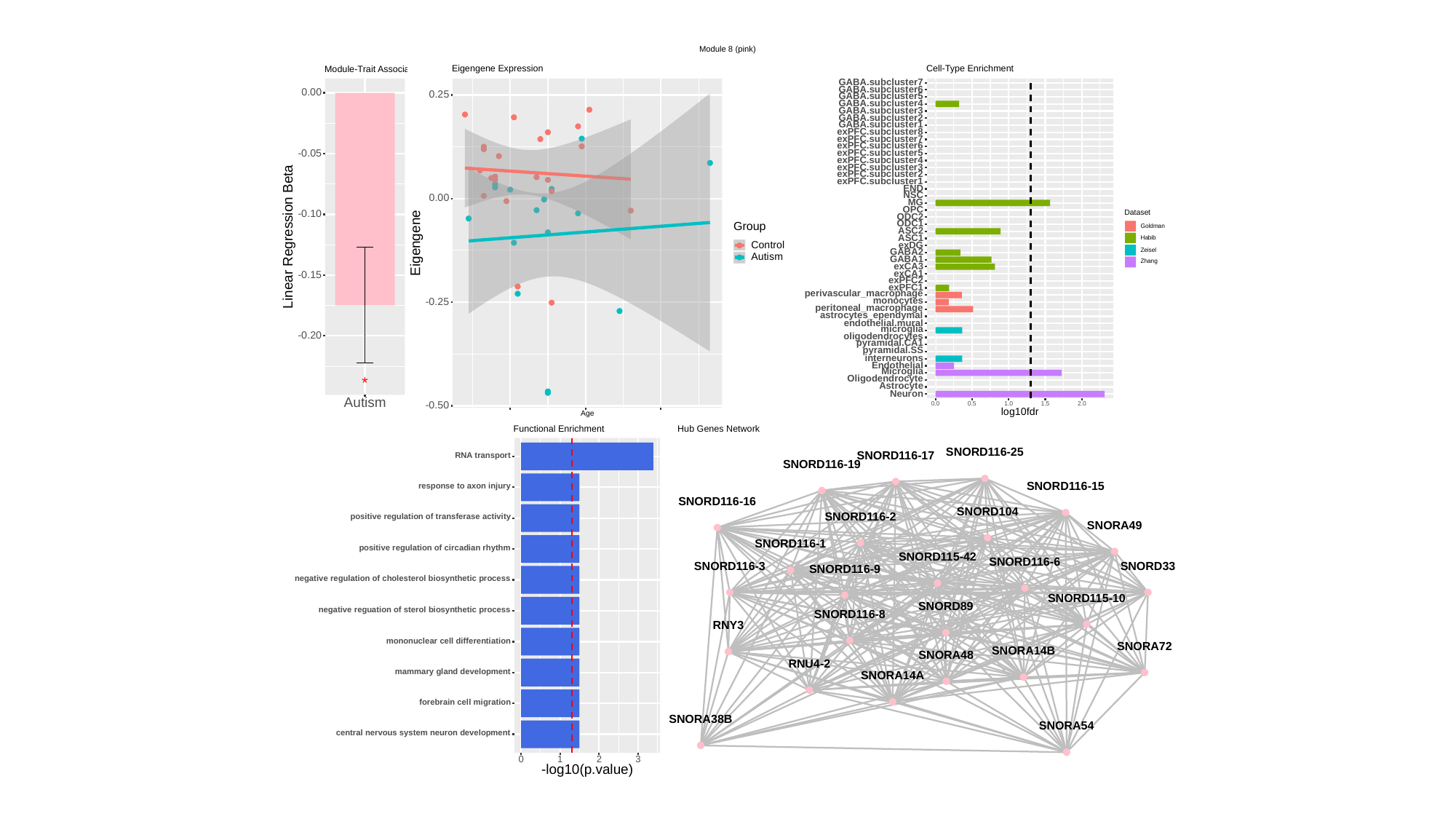

Module 8 (pink)

Cell-Type Enrichment
Eigengene Expression
Module-Trait Association

GABA.subcluster7

GABA.subcluster6

0.00

0.25

GABA.subcluster5

GABA.subcluster4

GABA.subcluster3

GABA.subcluster2

GABA.subcluster1

exPFC.subcluster8

exPFC.subcluster7

exPFC.subcluster6

-0.05
exPFC.subcluster5

exPFC.subcluster4

exPFC.subcluster3

exPFC.subcluster2

exPFC.subcluster1

END

NSC

0.00

MG

OPC

Dataset

-0.10

ODC2

ODC1

Group

Goldman

ASC2

Linear Regression Beta

ASC1

Habib
Eigengene

Control
exDG

Zeisel
GABA2

Autism

GABA1

Zhang

exCA3

exCA1

-0.15

exPFC2

exPFC1

perivascular_macrophage

monocytes
-0.25

peritoneal_macrophage

astrocytes_ependymal

endothelial.mural

microglia

oligodendrocytes
-0.20

pyramidal.CA1

pyramidal.SS

interneurons

Endothelial

Microglia

Oligodendrocyte

*
Astrocyte

Neuron

Autism

0.0
0.5
1.0
1.5
2.0
-0.50

log10fdr

Age

Hub Genes Network
Functional Enrichment

SNORD116-25
SNORD116-17
RNA transport

SNORD116-19

response to axon injury
SNORD116-15

SNORD116-16

SNORD104

SNORD116-2
positive regulation of transferase activity

SNORA49

SNORD116-1

positive regulation of circadian rhythm

SNORD115-42
SNORD116-6
SNORD33
SNORD116-3
SNORD116-9

negative regulation of cholesterol biosynthetic process

SNORD115-10

SNORD89
negative reguation of sterol biosynthetic process
SNORD116-8

RNY3

mononuclear cell differentiation

SNORA72
SNORA14B

SNORA48

RNU4-2
mammary gland development

SNORA14A

forebrain cell migration

SNORA38B

SNORA54
central nervous system neuron development

0
3
1
2
-log10(p.value)